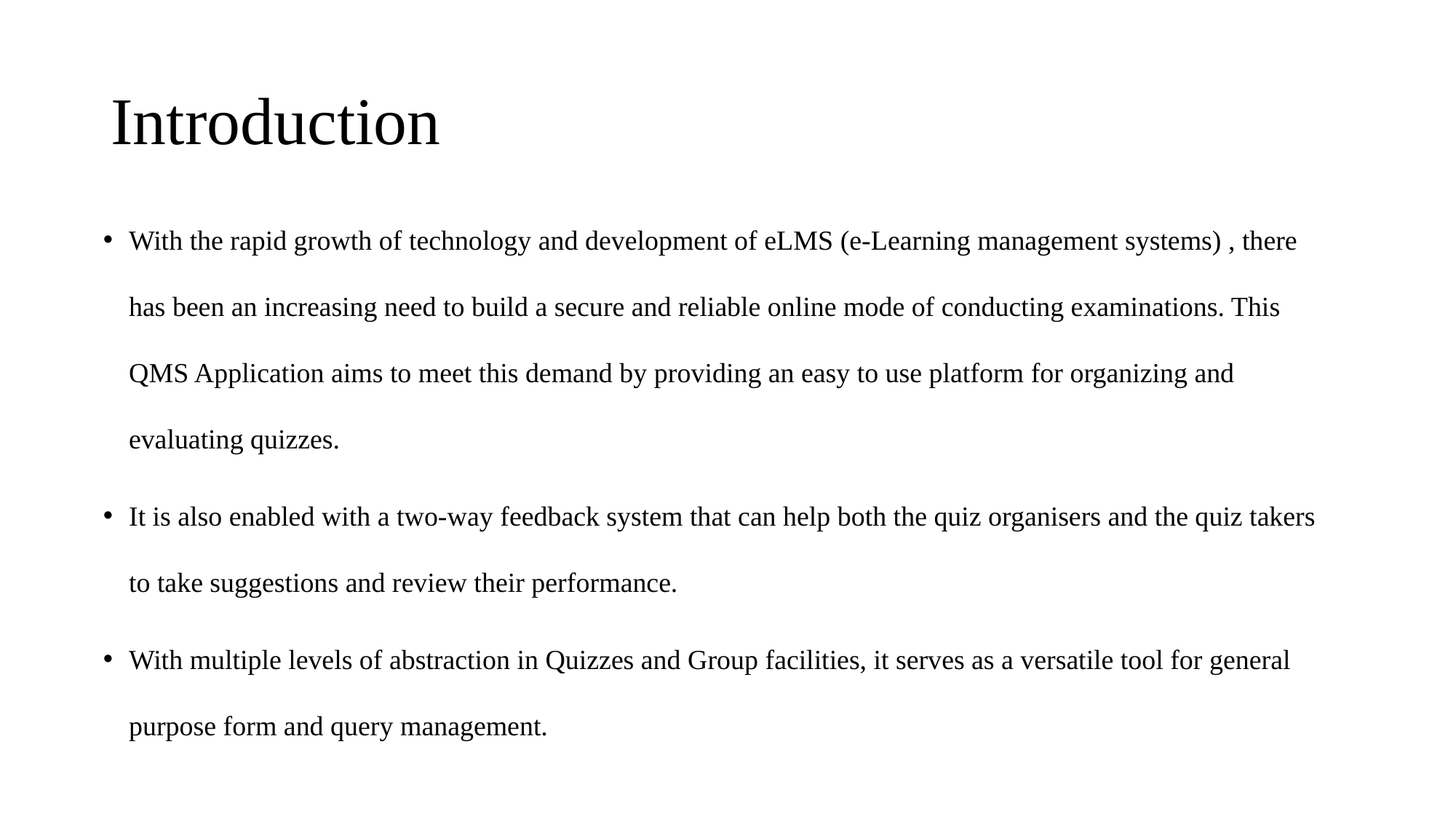

# Introduction
With the rapid growth of technology and development of eLMS (e-Learning management systems) , there has been an increasing need to build a secure and reliable online mode of conducting examinations. This QMS Application aims to meet this demand by providing an easy to use platform for organizing and evaluating quizzes.
It is also enabled with a two-way feedback system that can help both the quiz organisers and the quiz takers to take suggestions and review their performance.
With multiple levels of abstraction in Quizzes and Group facilities, it serves as a versatile tool for general purpose form and query management.